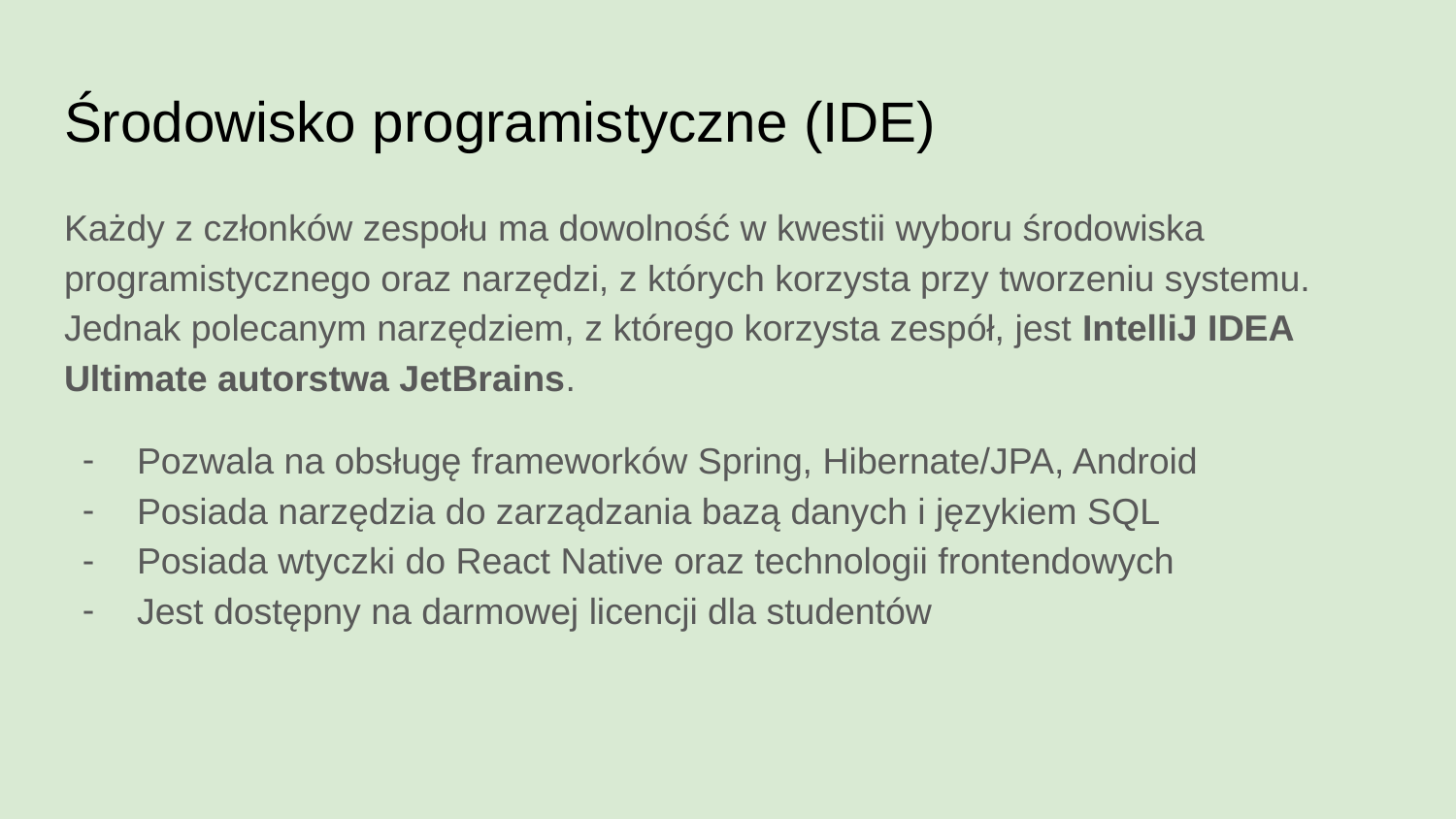

# Środowisko programistyczne (IDE)
Każdy z członków zespołu ma dowolność w kwestii wyboru środowiska programistycznego oraz narzędzi, z których korzysta przy tworzeniu systemu. Jednak polecanym narzędziem, z którego korzysta zespół, jest IntelliJ IDEA Ultimate autorstwa JetBrains.
Pozwala na obsługę frameworków Spring, Hibernate/JPA, Android
Posiada narzędzia do zarządzania bazą danych i językiem SQL
Posiada wtyczki do React Native oraz technologii frontendowych
Jest dostępny na darmowej licencji dla studentów